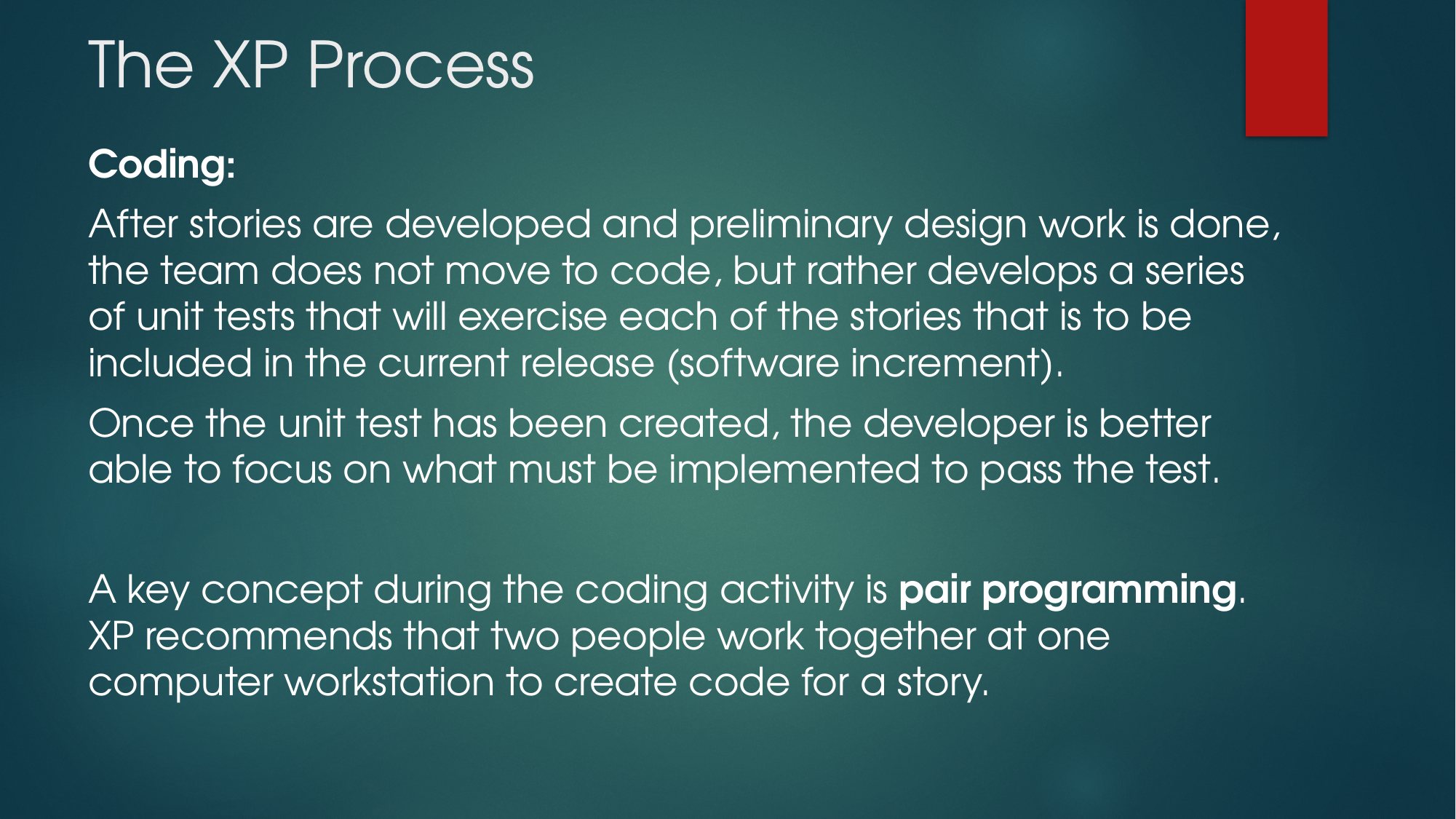

# The XP Process
Coding:
After stories are developed and preliminary design work is done, the team does not move to code, but rather develops a series of unit tests that will exercise each of the stories that is to be included in the current release (software increment).
Once the unit test has been created, the developer is better able to focus on what must be implemented to pass the test.

A key concept during the coding activity is pair programming. XP recommends that two people work together at one computer workstation to create code for a story.